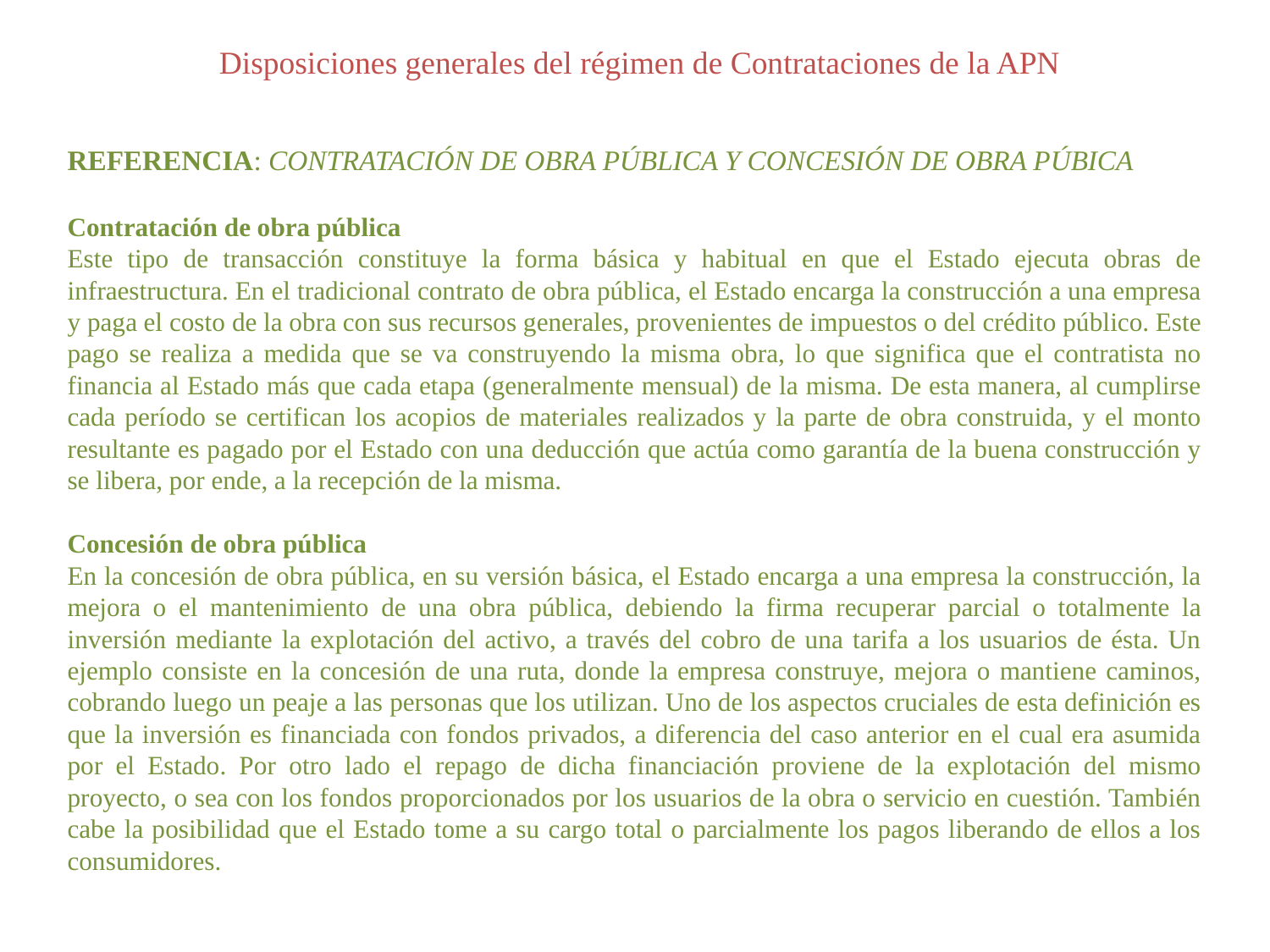

Disposiciones generales del régimen de Contrataciones de la APN
REFERENCIA: CONTRATACIÓN DE OBRA PÚBLICA Y CONCESIÓN DE OBRA PÚBICA

Contratación de obra pública
Este tipo de transacción constituye la forma básica y habitual en que el Estado ejecuta obras de infraestructura. En el tradicional contrato de obra pública, el Estado encarga la construcción a una empresa y paga el costo de la obra con sus recursos generales, provenientes de impuestos o del crédito público. Este pago se realiza a medida que se va construyendo la misma obra, lo que significa que el contratista no financia al Estado más que cada etapa (generalmente mensual) de la misma. De esta manera, al cumplirse cada período se certifican los acopios de materiales realizados y la parte de obra construida, y el monto resultante es pagado por el Estado con una deducción que actúa como garantía de la buena construcción y se libera, por ende, a la recepción de la misma.

Concesión de obra pública
En la concesión de obra pública, en su versión básica, el Estado encarga a una empresa la construcción, la mejora o el mantenimiento de una obra pública, debiendo la firma recuperar parcial o totalmente la inversión mediante la explotación del activo, a través del cobro de una tarifa a los usuarios de ésta. Un ejemplo consiste en la concesión de una ruta, donde la empresa construye, mejora o mantiene caminos, cobrando luego un peaje a las personas que los utilizan. Uno de los aspectos cruciales de esta definición es que la inversión es financiada con fondos privados, a diferencia del caso anterior en el cual era asumida por el Estado. Por otro lado el repago de dicha financiación proviene de la explotación del mismo proyecto, o sea con los fondos proporcionados por los usuarios de la obra o servicio en cuestión. También cabe la posibilidad que el Estado tome a su cargo total o parcialmente los pagos liberando de ellos a los consumidores.